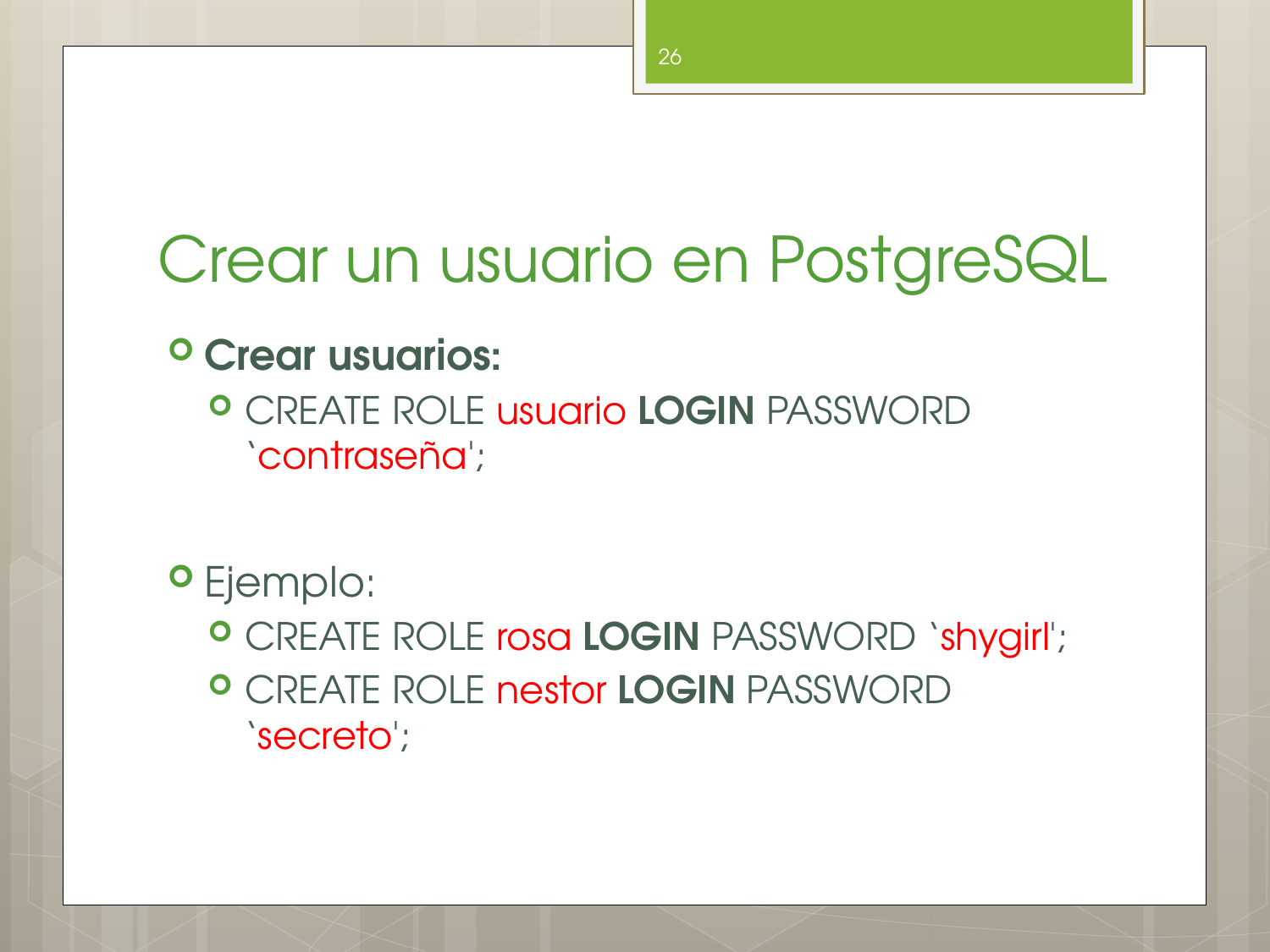

26
# Crear un usuario en PostgreSQL
Crear usuarios:
CREATE ROLE usuario LOGIN PASSWORD ‘contraseña';

Ejemplo:
CREATE ROLE rosa LOGIN PASSWORD ‘shygirl';
CREATE ROLE nestor LOGIN PASSWORD ‘secreto';